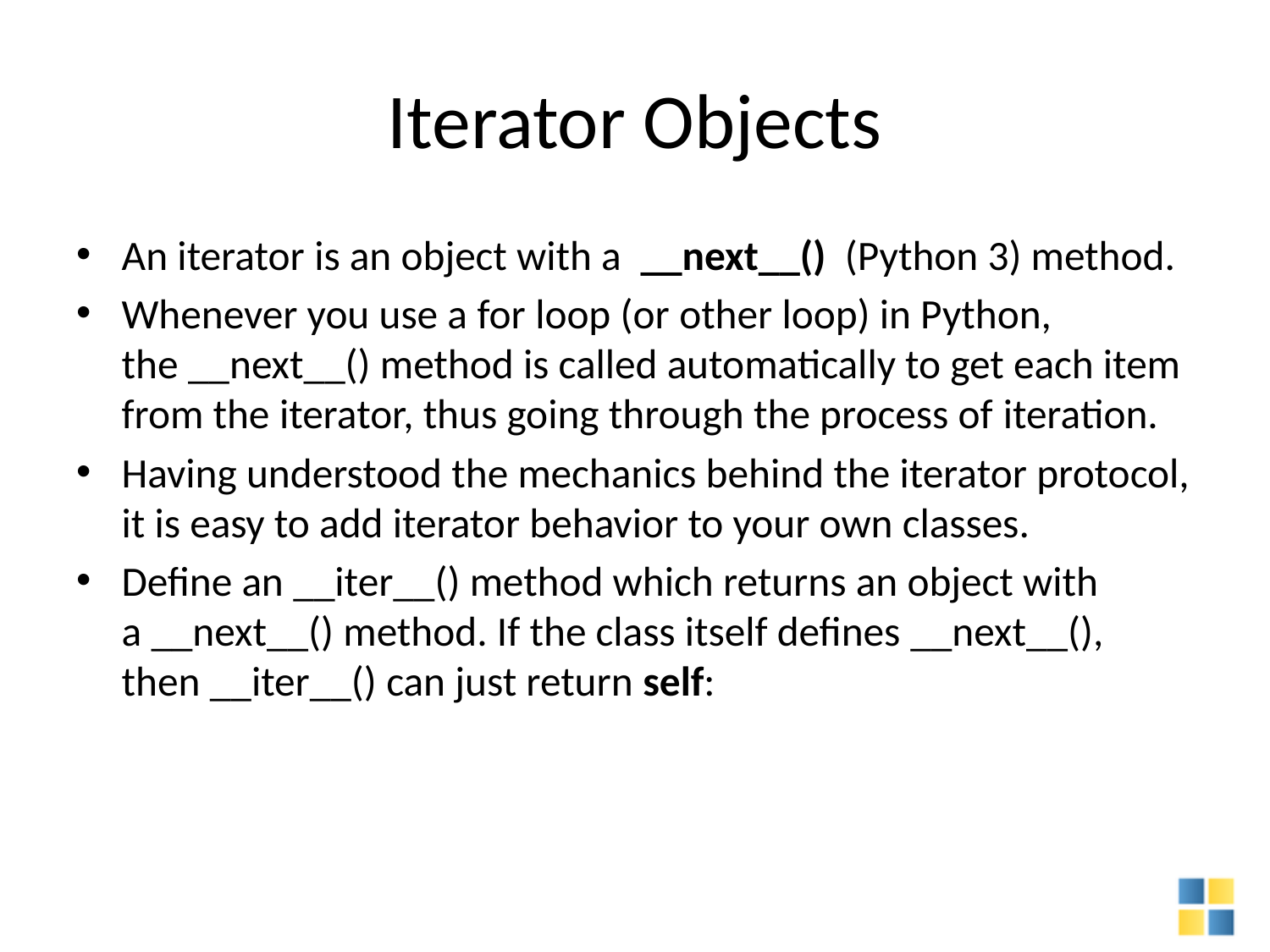

# Iterator Objects
An iterator is an object with a  __next__()  (Python 3) method.
Whenever you use a for loop (or other loop) in Python, the __next__() method is called automatically to get each item from the iterator, thus going through the process of iteration.
Having understood the mechanics behind the iterator protocol, it is easy to add iterator behavior to your own classes.
Define an __iter__() method which returns an object with a __next__() method. If the class itself defines __next__(), then __iter__() can just return self: